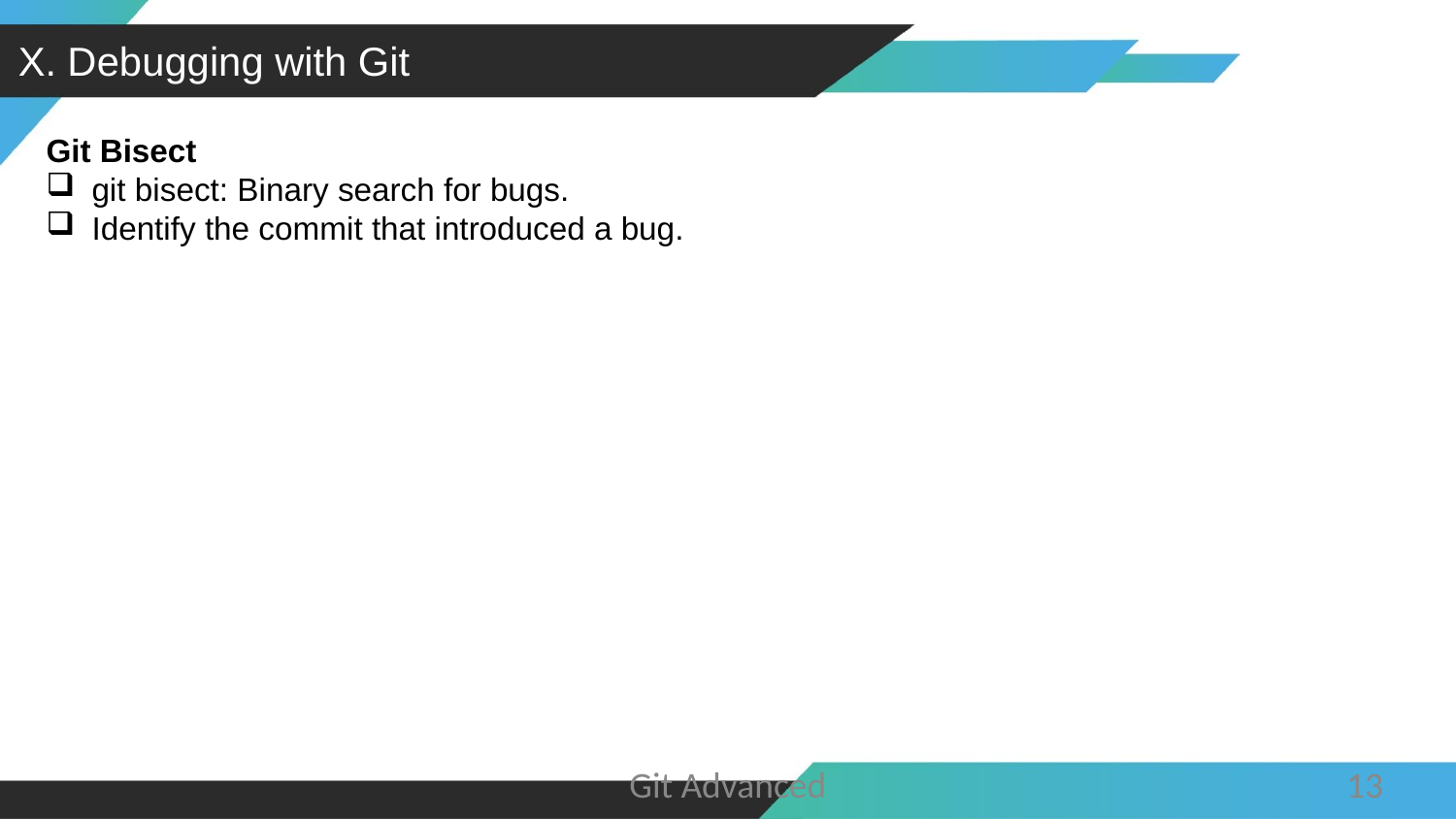

X. Debugging with Git
Git Bisect
git bisect: Binary search for bugs.
Identify the commit that introduced a bug.
Git Advanced
13